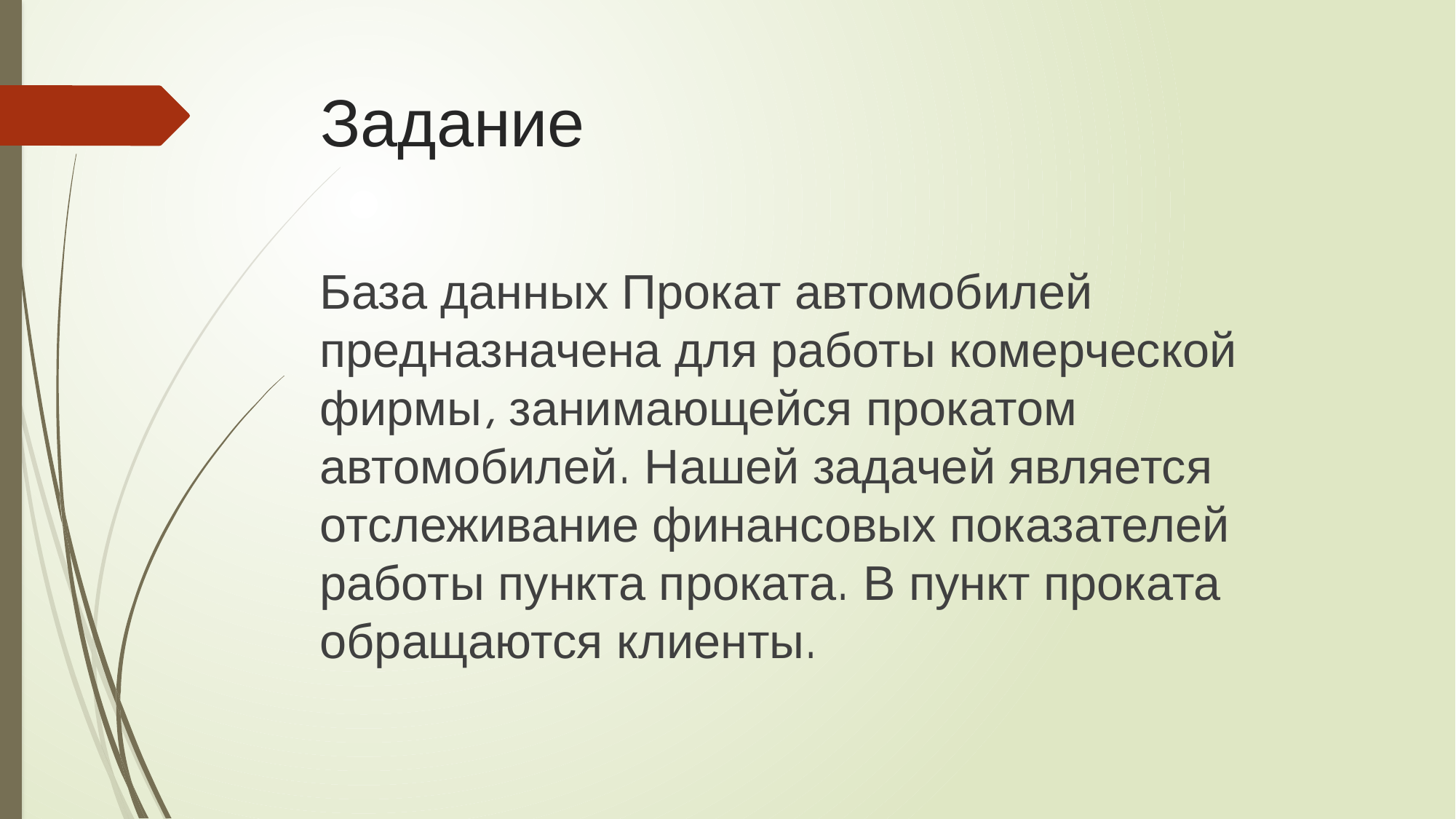

# Задание
База данных Прокат автомобилей предназначена для работы комерческой фирмы, занимающейся прокатом автомобилей. Нашей задачей является отслеживание финансовых показателей работы пункта проката. В пункт проката обращаются клиенты.